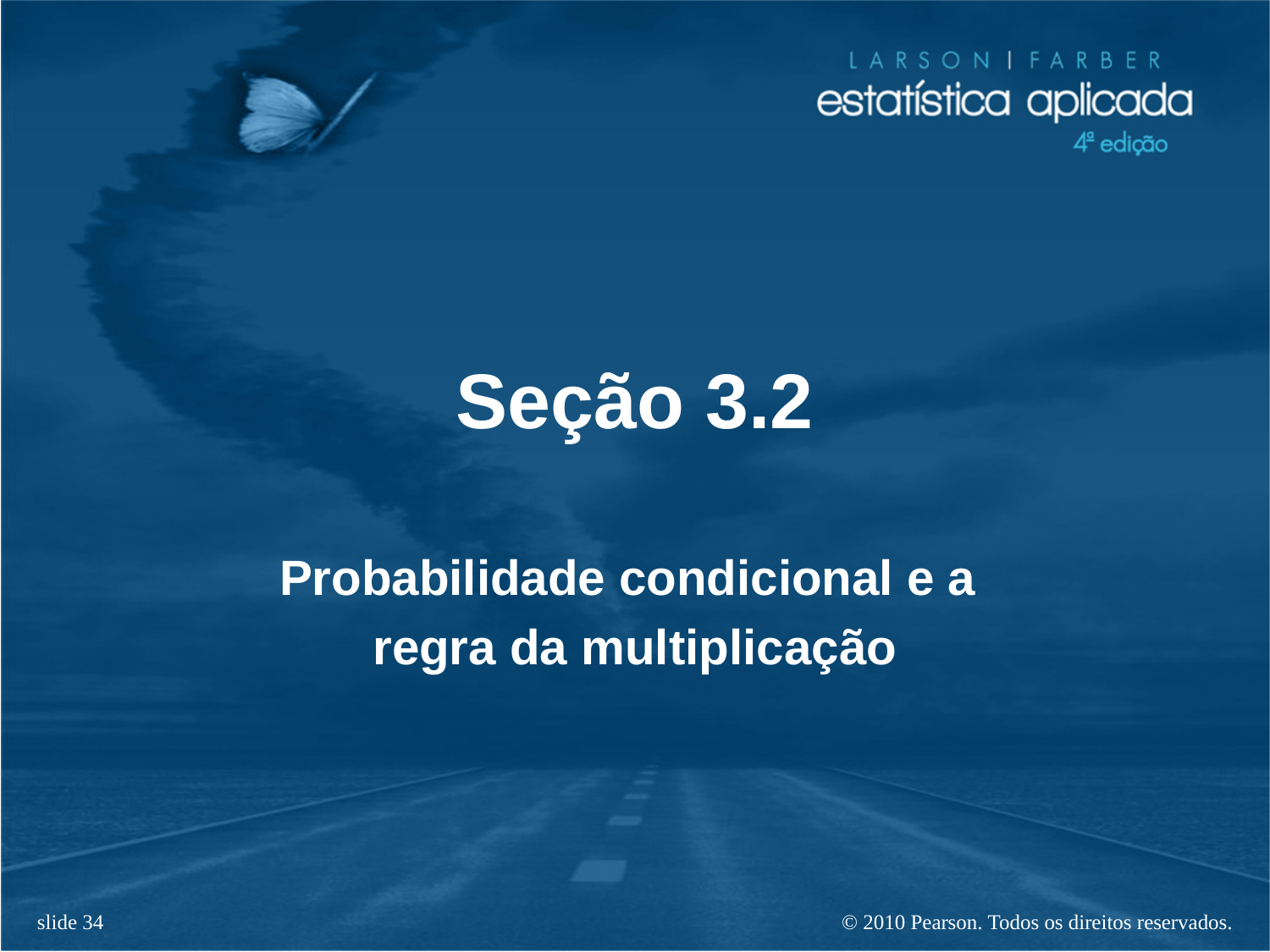

# Seção 3.2
Probabilidade condicional e a
regra da multiplicação